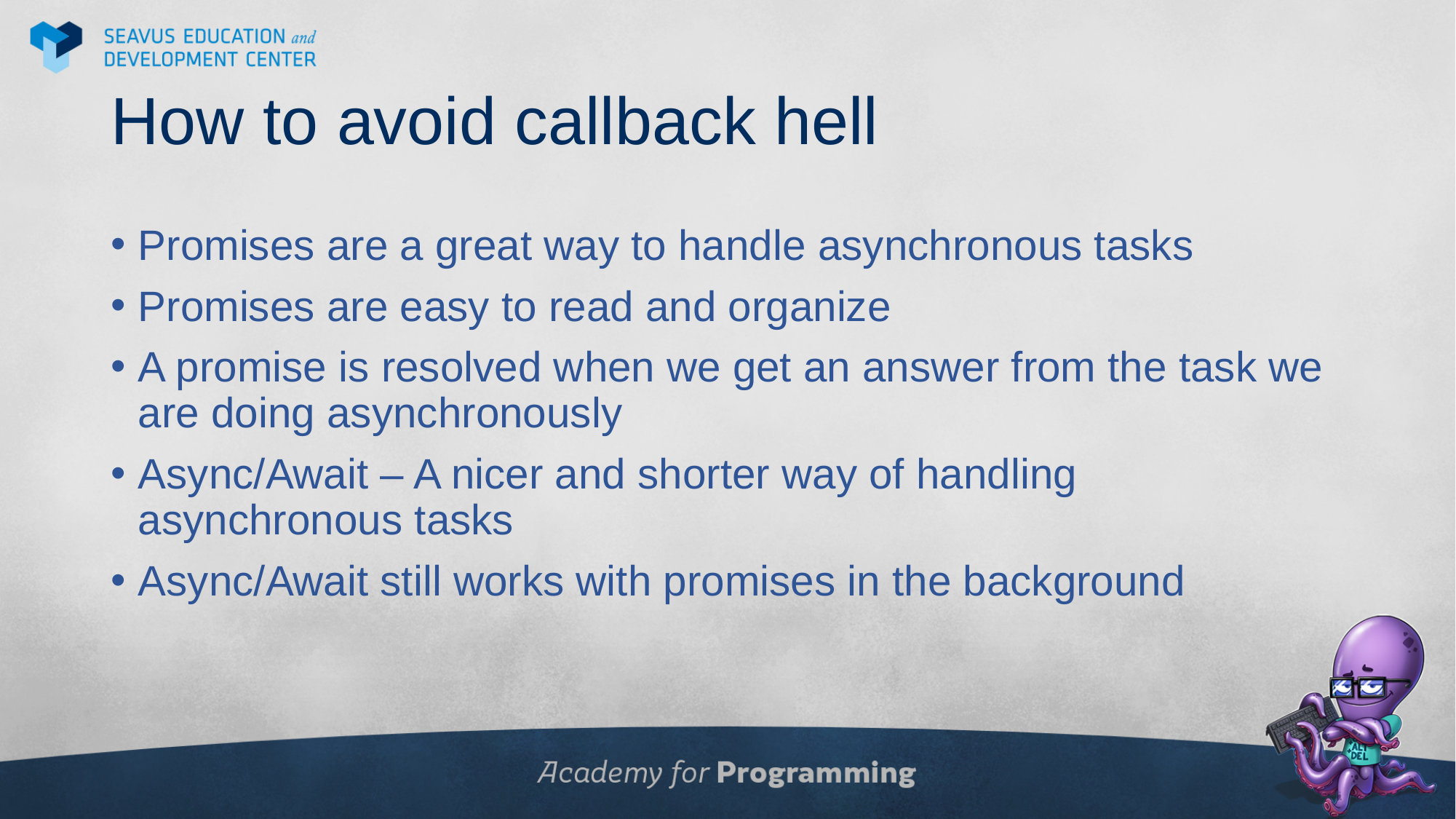

# How to avoid callback hell
Promises are a great way to handle asynchronous tasks
Promises are easy to read and organize
A promise is resolved when we get an answer from the task we are doing asynchronously
Async/Await – A nicer and shorter way of handling asynchronous tasks
Async/Await still works with promises in the background